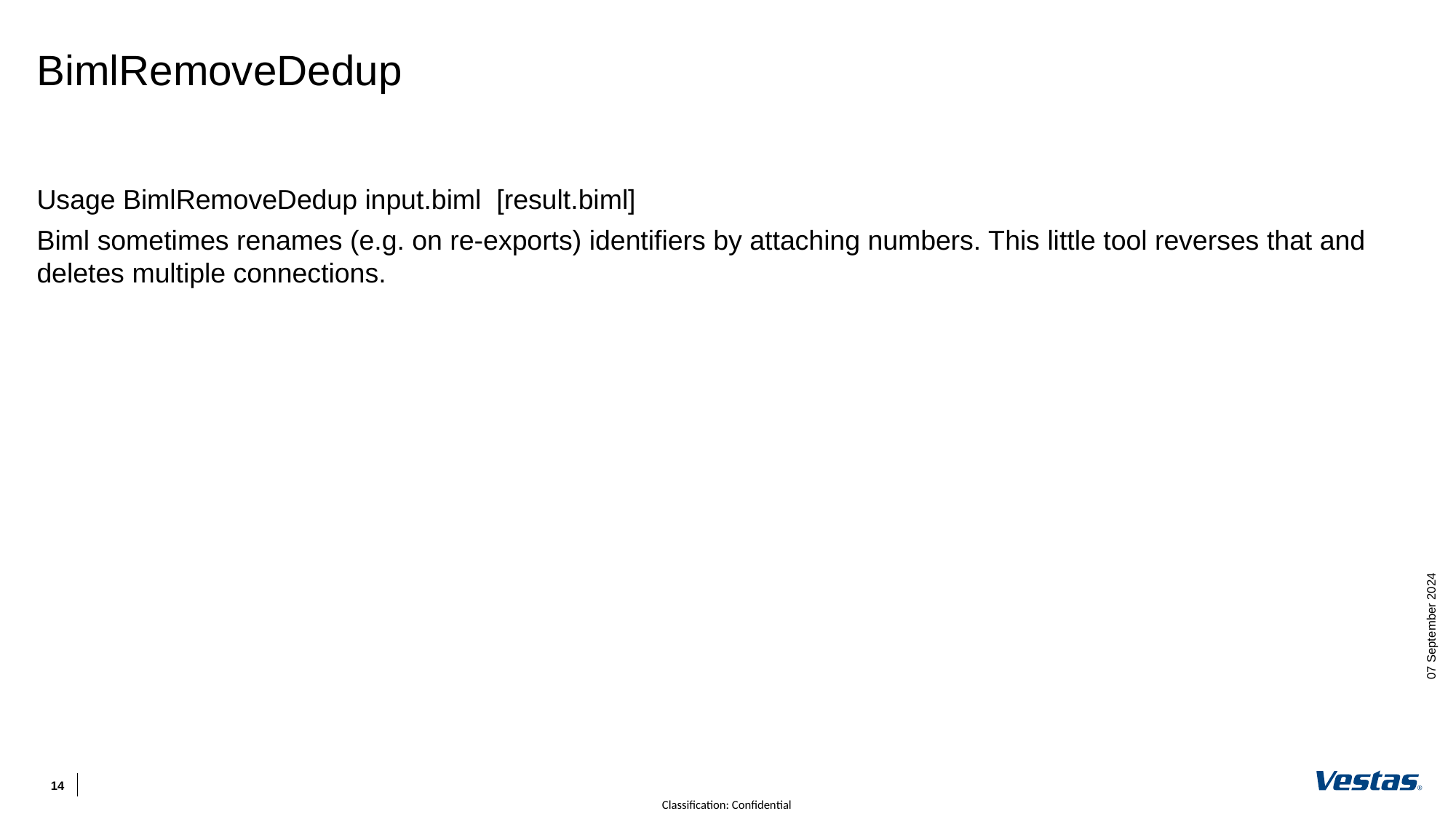

# BimlRemoveDedup

Usage BimlRemoveDedup input.biml  [result.biml]
Biml sometimes renames (e.g. on re-exports) identifiers by attaching numbers. This little tool reverses that and deletes multiple connections.
07 September 2024

14